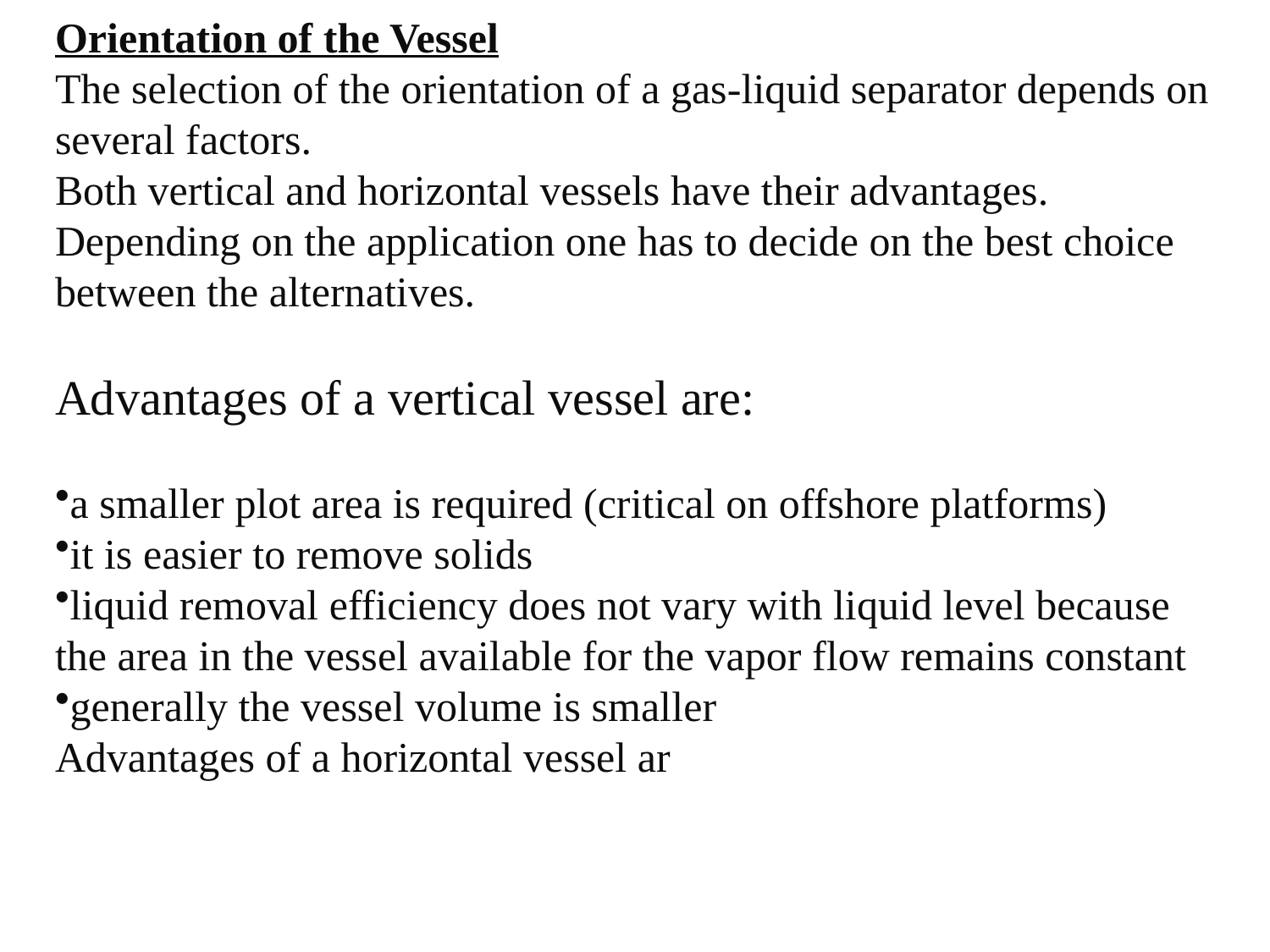

Orientation of the Vessel
The selection of the orientation of a gas-liquid separator depends on several factors.
Both vertical and horizontal vessels have their advantages.
Depending on the application one has to decide on the best choice between the alternatives.

Advantages of a vertical vessel are:

a smaller plot area is required (critical on offshore platforms)
it is easier to remove solids
liquid removal efficiency does not vary with liquid level because the area in the vessel available for the vapor flow remains constant
generally the vessel volume is smaller
Advantages of a horizontal vessel are: